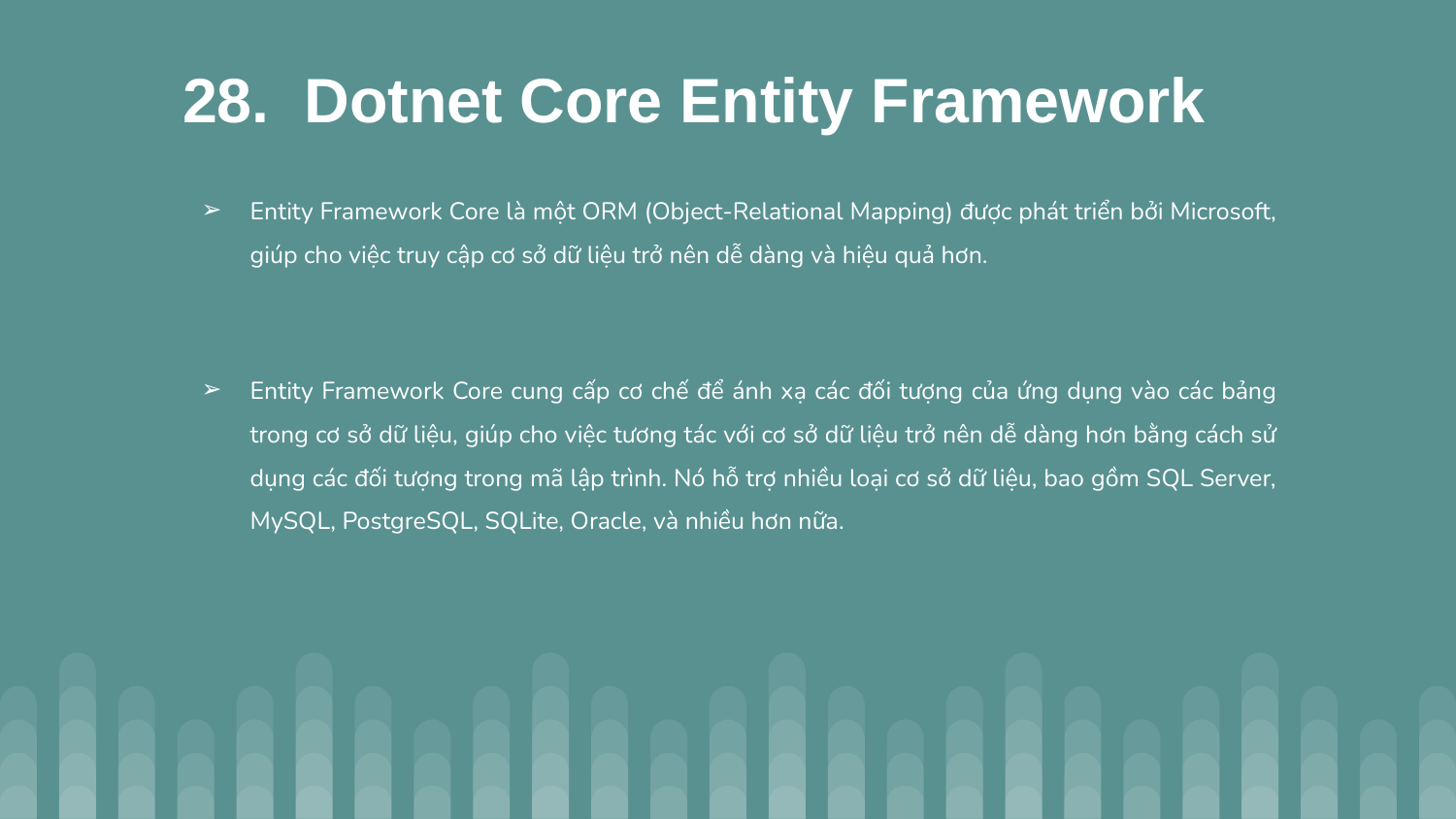

# 28.  Dotnet Core Entity Framework

Entity Framework Core là một ORM (Object-Relational Mapping) được phát triển bởi Microsoft, giúp cho việc truy cập cơ sở dữ liệu trở nên dễ dàng và hiệu quả hơn.

Entity Framework Core cung cấp cơ chế để ánh xạ các đối tượng của ứng dụng vào các bảng trong cơ sở dữ liệu, giúp cho việc tương tác với cơ sở dữ liệu trở nên dễ dàng hơn bằng cách sử dụng các đối tượng trong mã lập trình. Nó hỗ trợ nhiều loại cơ sở dữ liệu, bao gồm SQL Server, MySQL, PostgreSQL, SQLite, Oracle, và nhiều hơn nữa.